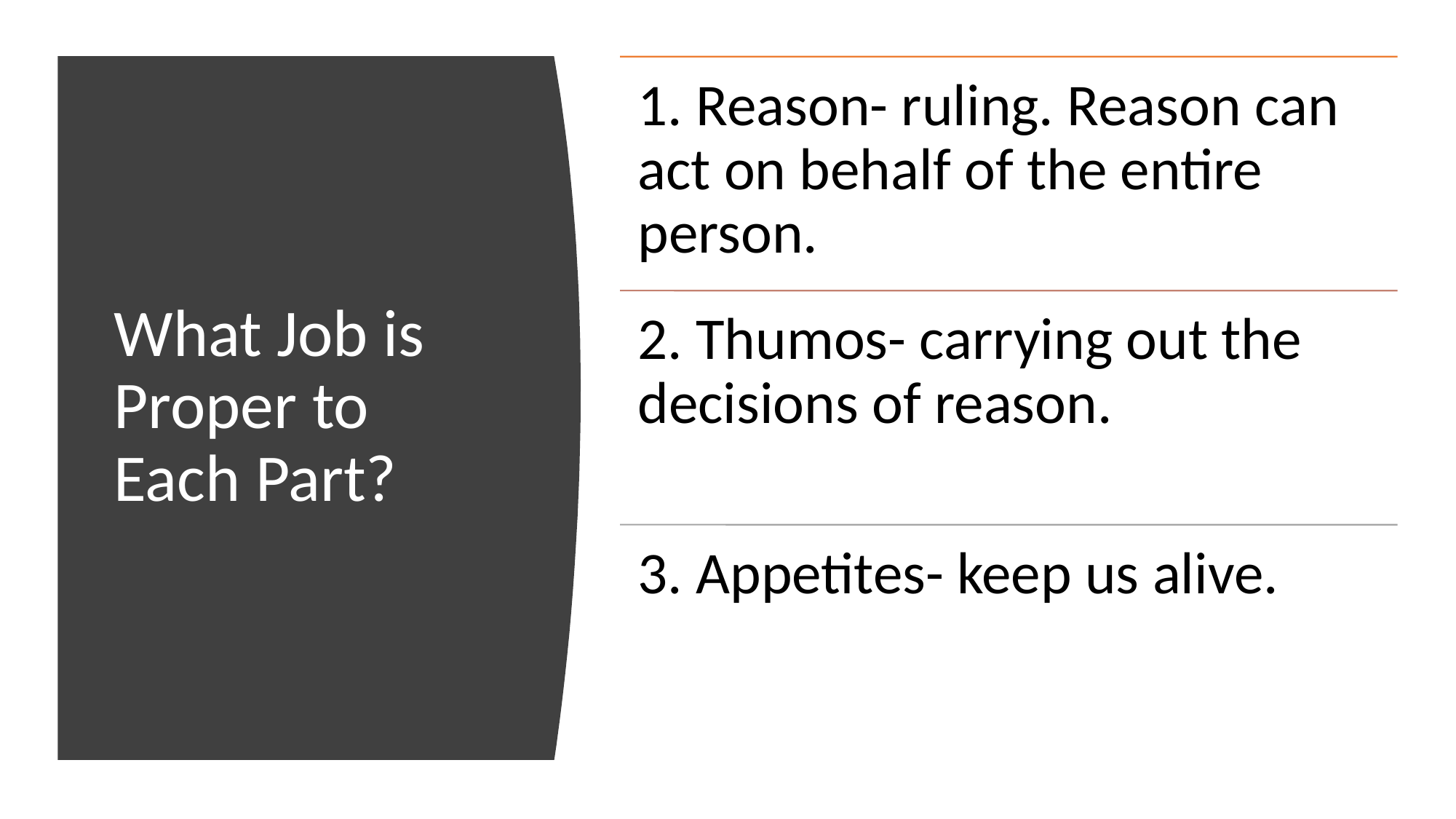

1. Reason- ruling. Reason can act on behalf of the entire person.
2. Thumos- carrying out the decisions of reason.
3. Appetites- keep us alive.

What Job is Proper to Each Part?